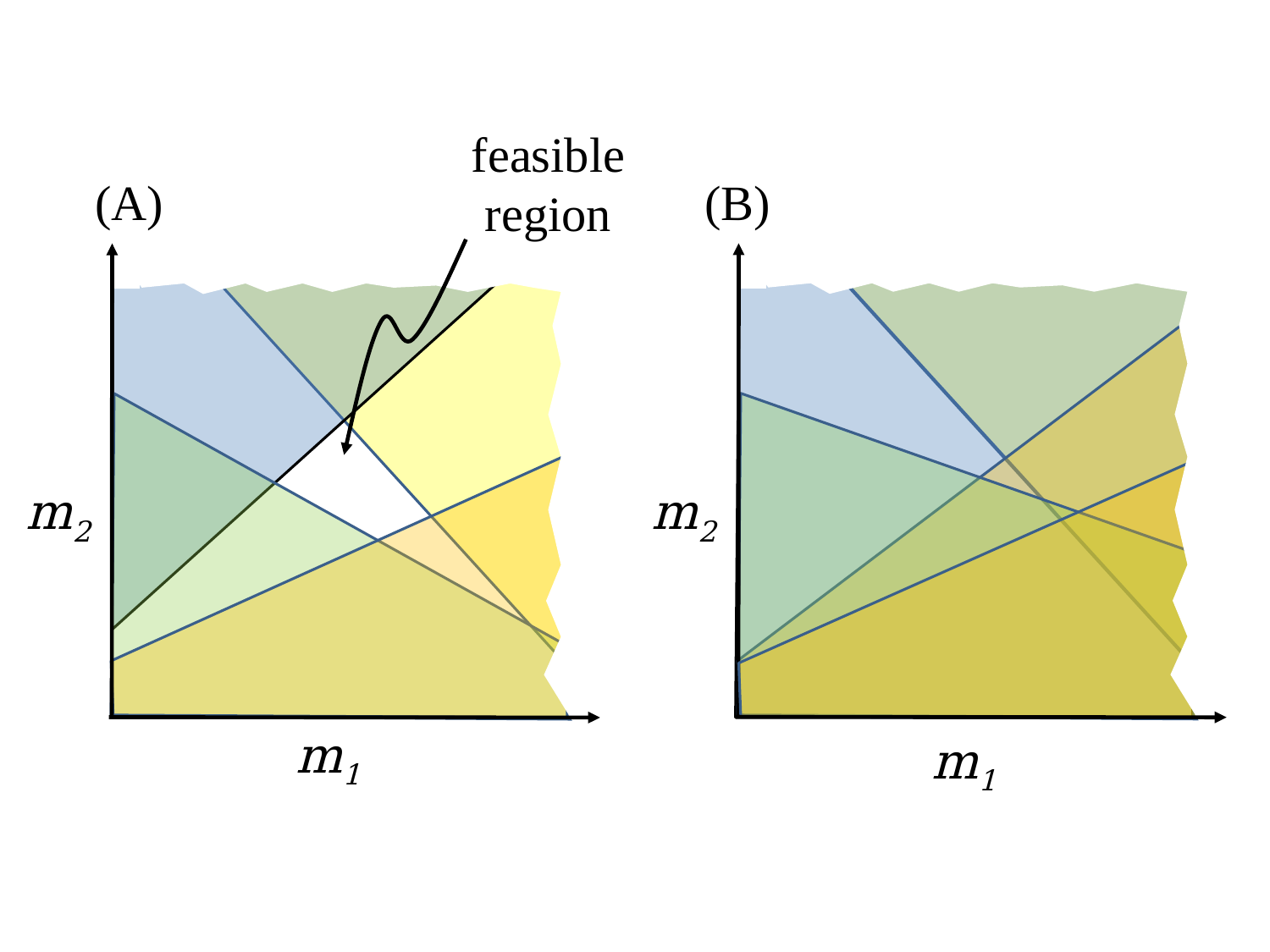

feasible region
(A)
(B)

m2
m2
m1
m1